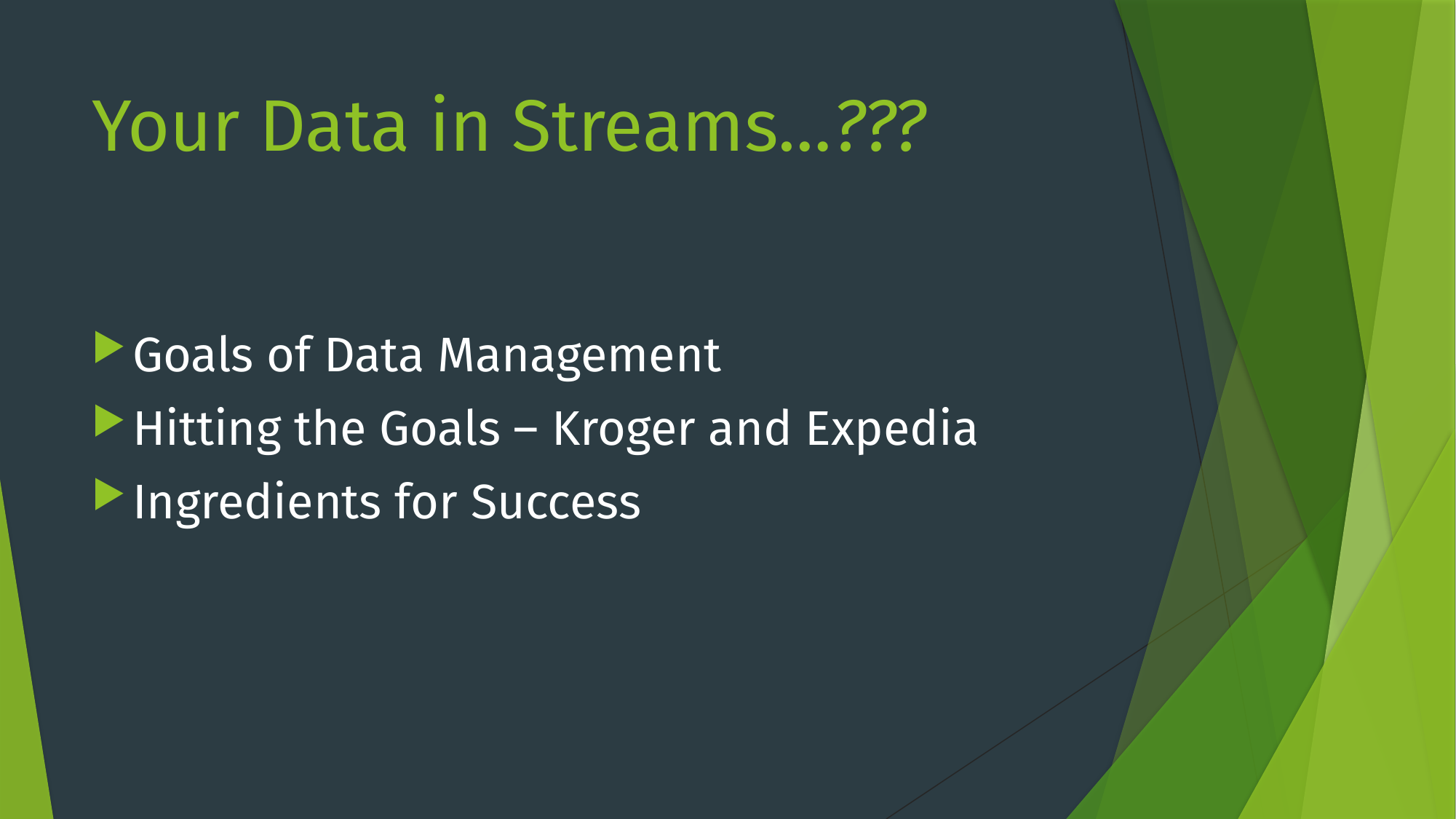

# Your Data in Streams…???
Goals of Data Management
Hitting the Goals – Kroger and Expedia
Ingredients for Success